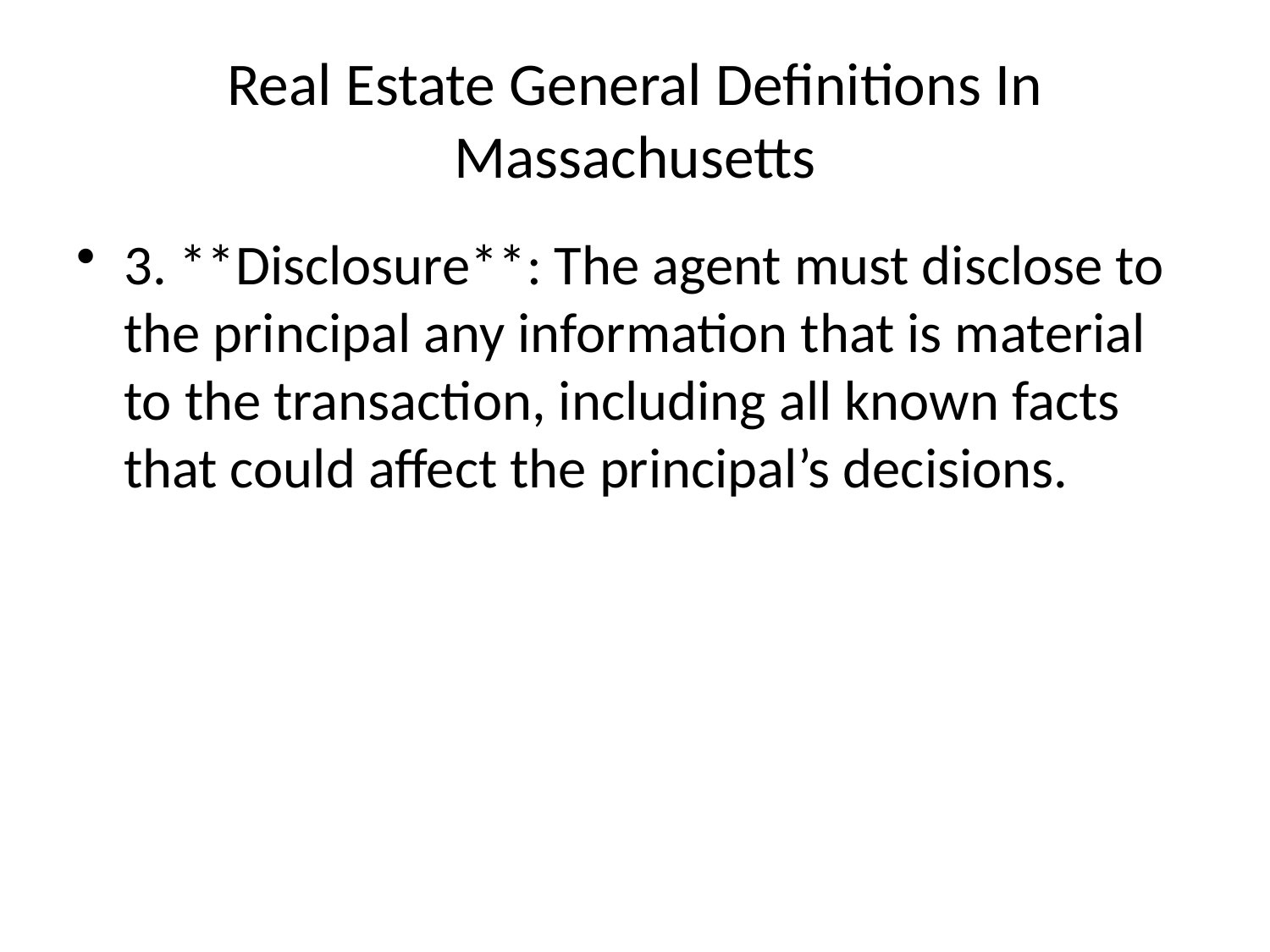

# Real Estate General Definitions In Massachusetts

3. **Disclosure**: The agent must disclose to the principal any information that is material to the transaction, including all known facts that could affect the principal’s decisions.